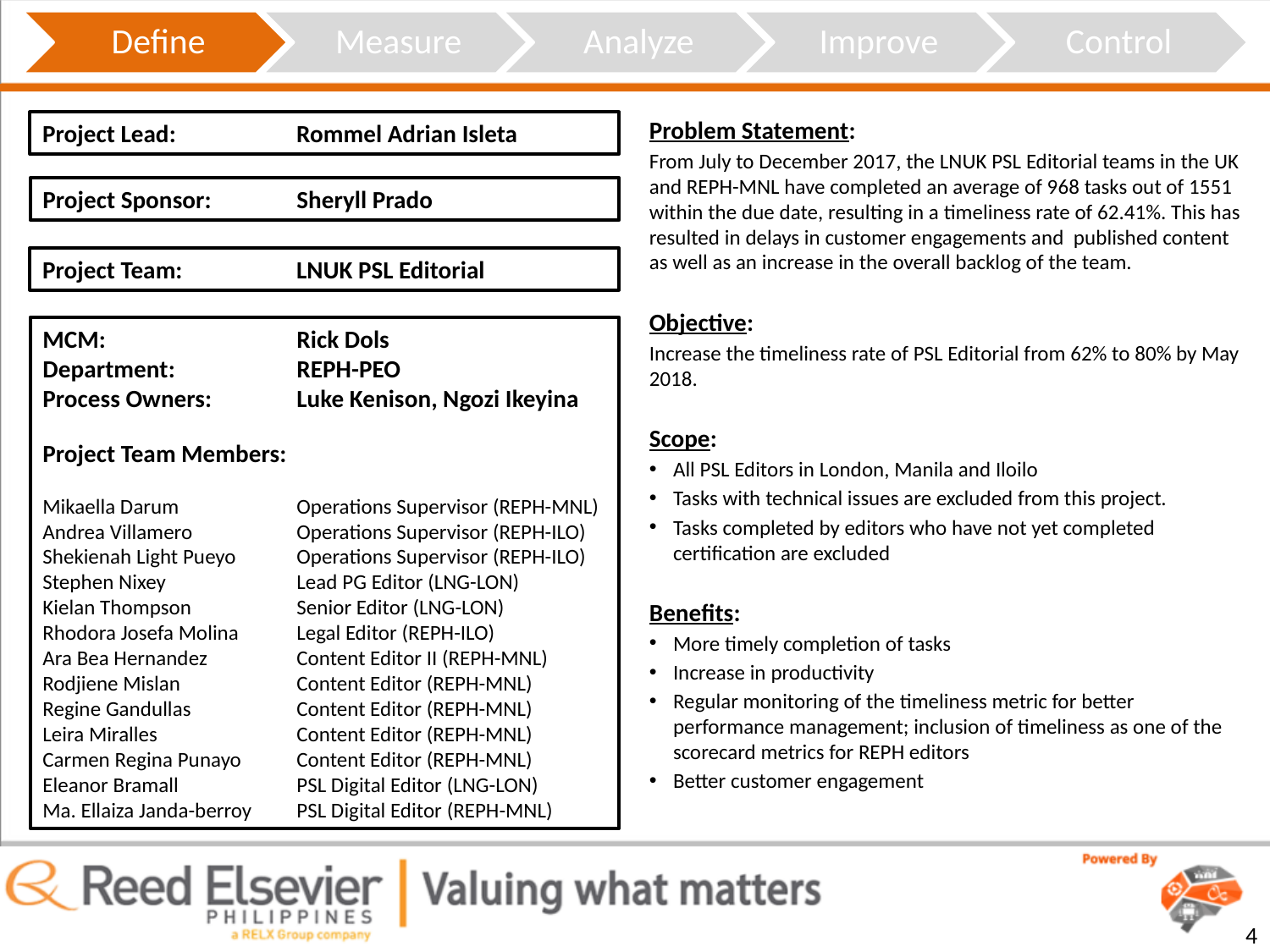

Define
Measure
Analyze
Improve
Control

Problem Statement:
From July to December 2017, the LNUK PSL Editorial teams in the UK and REPH-MNL have completed an average of 968 tasks out of 1551 within the due date, resulting in a timeliness rate of 62.41%. This has resulted in delays in customer engagements and  published content as well as an increase in the overall backlog of the team.

Objective:
Increase the timeliness rate of PSL Editorial from 62% to 80% by May 2018.

Scope:
All PSL Editors in London, Manila and Iloilo
Tasks with technical issues are excluded from this project.
Tasks completed by editors who have not yet completed certification are excluded

Benefits:
More timely completion of tasks
Increase in productivity
Regular monitoring of the timeliness metric for better performance management; inclusion of timeliness as one of the scorecard metrics for REPH editors
Better customer engagement
Project Lead: 	Rommel Adrian Isleta
Project Sponsor:	Sheryll Prado
Project Team:	LNUK PSL Editorial
MCM: 		Rick Dols
Department:	REPH-PEO
Process Owners:	Luke Kenison, Ngozi Ikeyina

Project Team Members:

Mikaella Darum	Operations Supervisor (REPH-MNL)
Andrea Villamero	Operations Supervisor (REPH-ILO)
Shekienah Light Pueyo	Operations Supervisor (REPH-ILO)
Stephen Nixey		Lead PG Editor (LNG-LON)
Kielan Thompson	Senior Editor (LNG-LON)
Rhodora Josefa Molina	Legal Editor (REPH-ILO)
Ara Bea Hernandez	Content Editor II (REPH-MNL)
Rodjiene Mislan	Content Editor (REPH-MNL)
Regine Gandullas	Content Editor (REPH-MNL)
Leira Miralles		Content Editor (REPH-MNL)
Carmen Regina Punayo	Content Editor (REPH-MNL)
Eleanor Bramall	PSL Digital Editor (LNG-LON)
Ma. Ellaiza Janda-berroy	PSL Digital Editor (REPH-MNL)
4